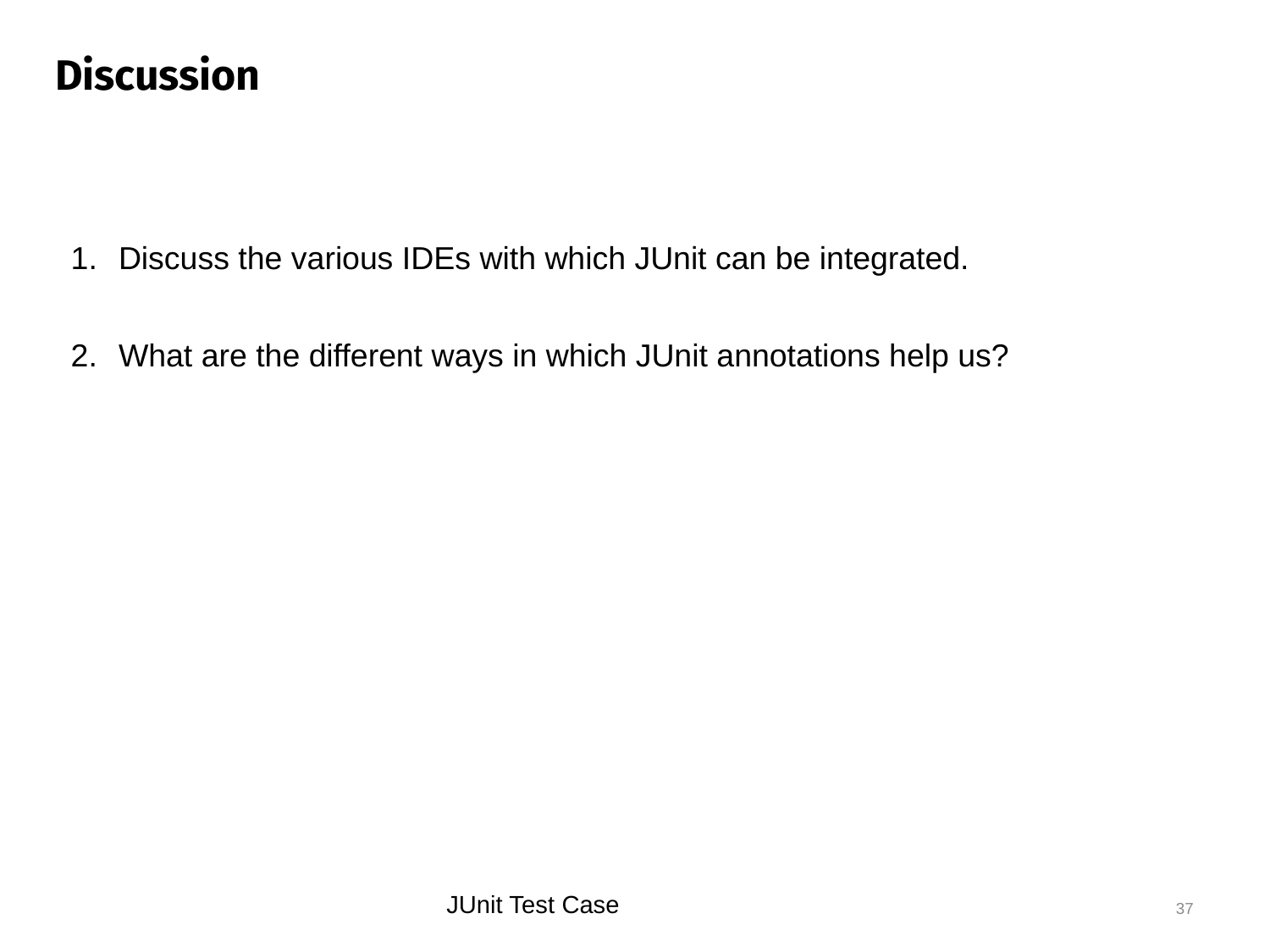

Discussion
Discuss the various IDEs with which JUnit can be integrated.

What are the different ways in which JUnit annotations help us?

JUnit Test Case
37